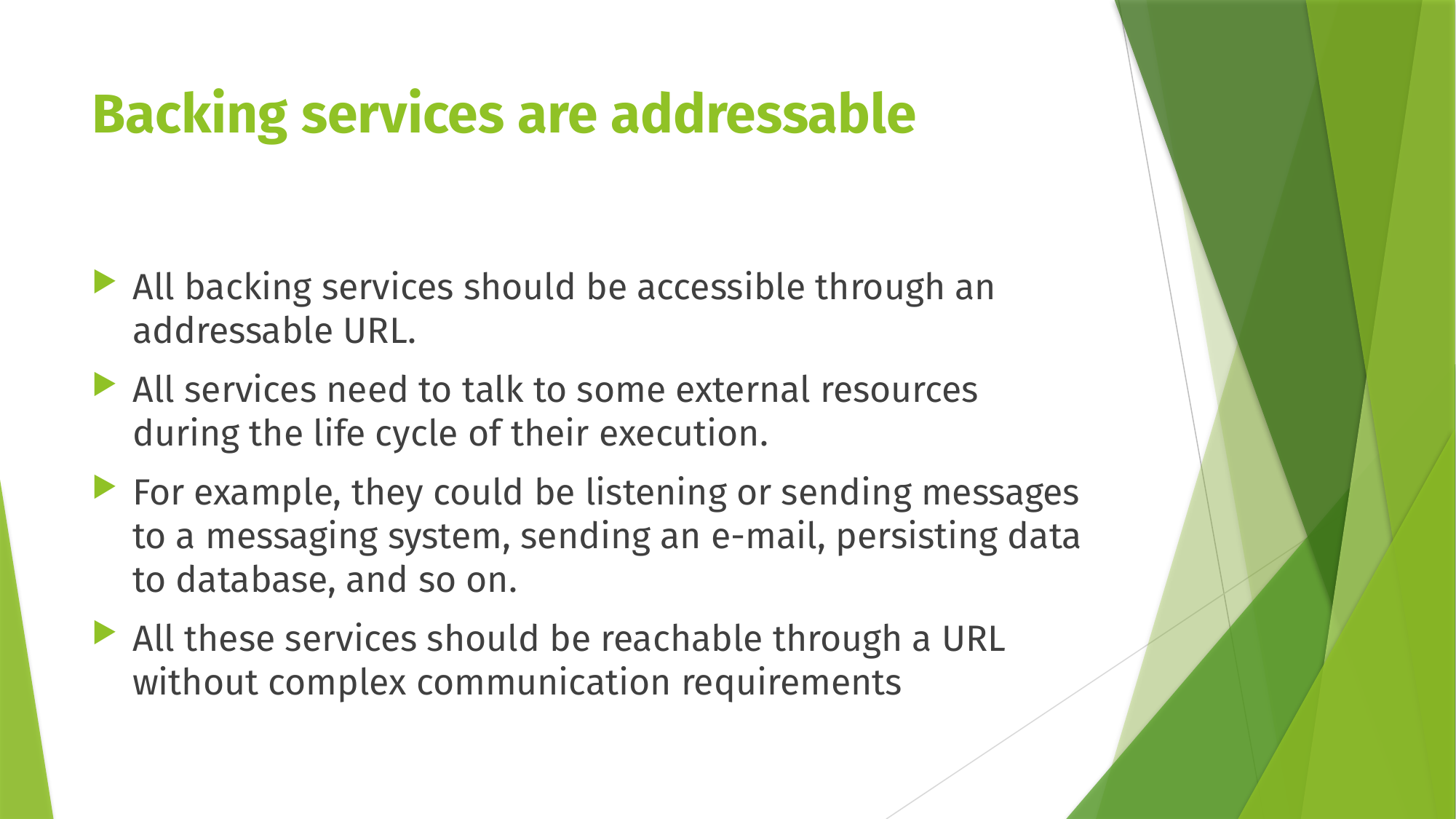

# Backing services are addressable
All backing services should be accessible through an addressable URL.
All services need to talk to some external resources during the life cycle of their execution.
For example, they could be listening or sending messages to a messaging system, sending an e-mail, persisting data to database, and so on.
All these services should be reachable through a URL without complex communication requirements